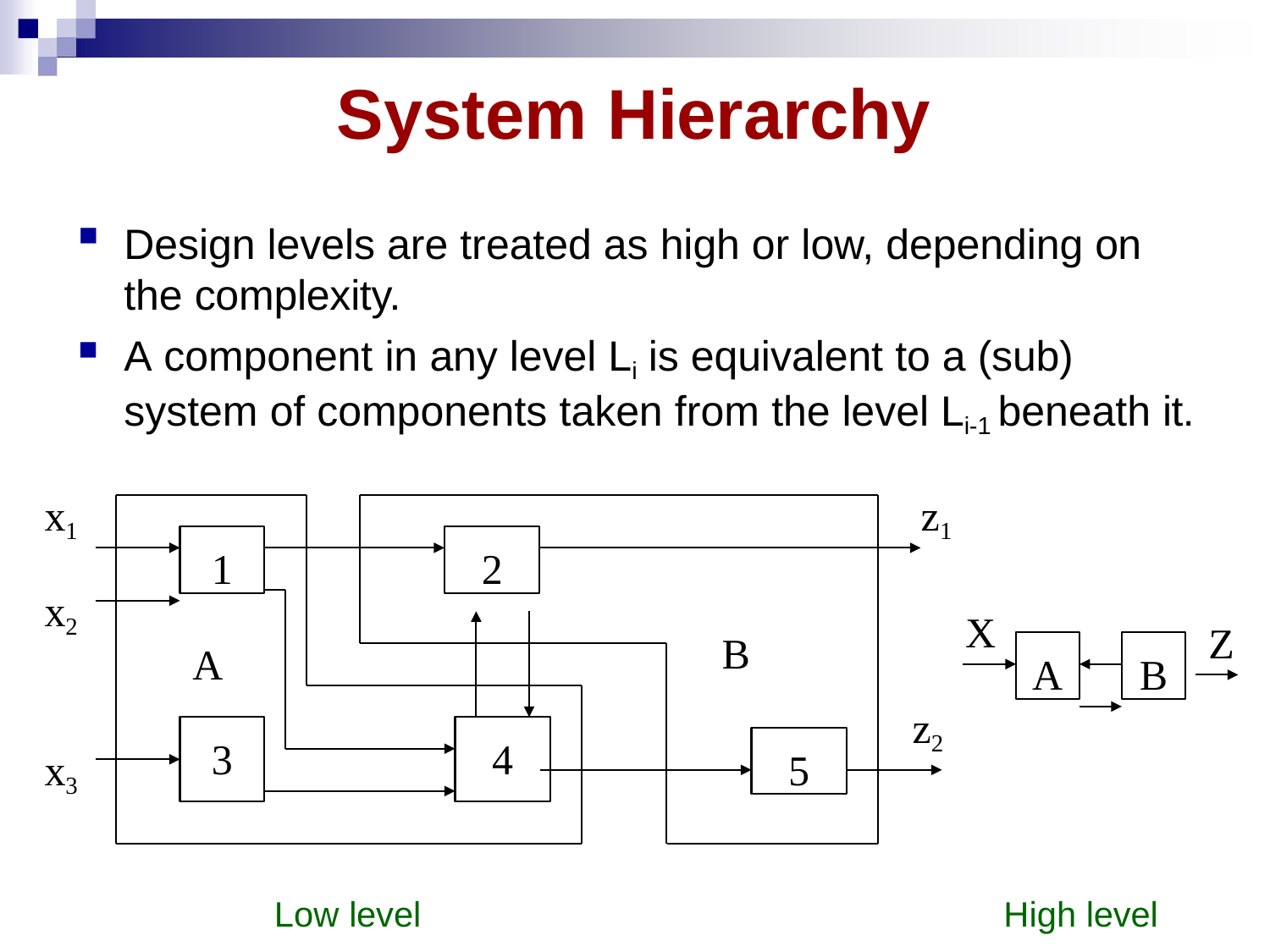

# System Hierarchy
Design levels are treated as high or low, depending on the complexity.
A component in any level Li is equivalent to a (sub) system of components taken from the level Li-1 beneath it.
x1	z1

1
2
x2
X
Z
B
A
B
A

z2

5
3
4
x3
Low level
High level